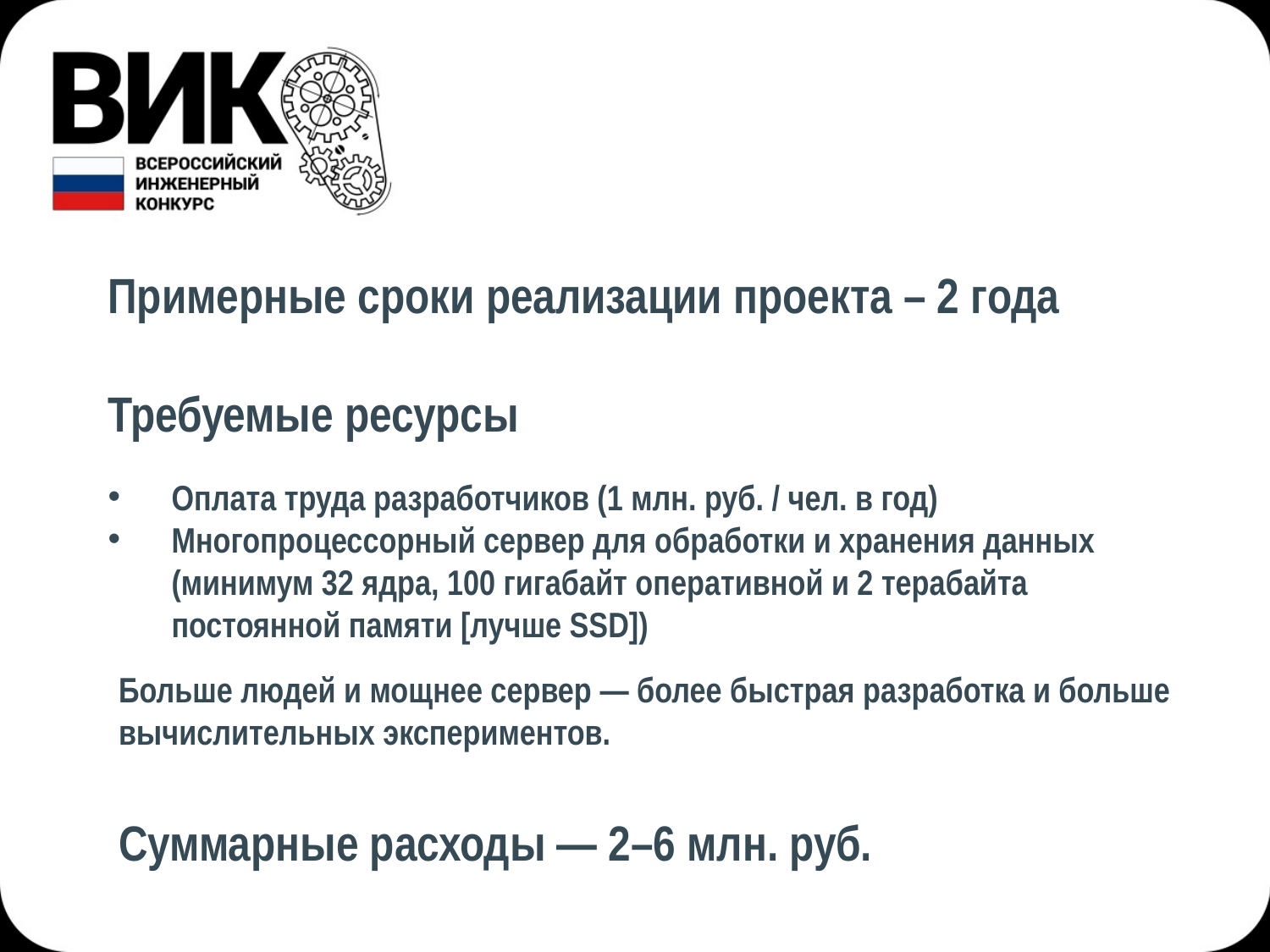

# Примерные сроки реализации проекта – 2 года Требуемые ресурсы
Оплата труда разработчиков (1 млн. руб. / чел. в год)
Многопроцессорный сервер для обработки и хранения данных (минимум 32 ядра, 100 гигабайт оперативной и 2 терабайта постоянной памяти [лучше SSD])
Больше людей и мощнее сервер — более быстрая разработка и больше вычислительных экспериментов.
Суммарные расходы — 2–6 млн. руб.